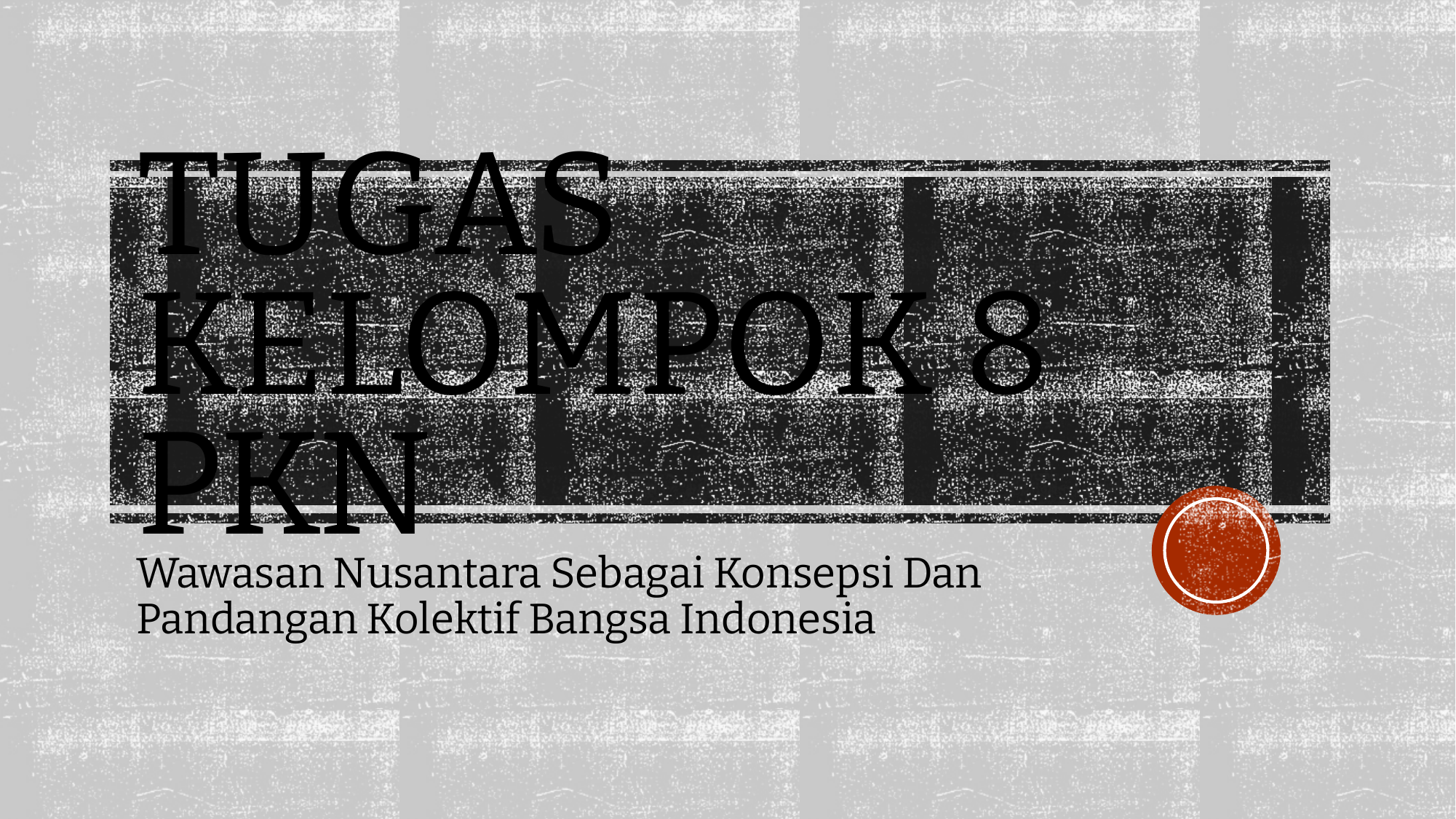

# TUGAS KELOMPOK 8 PKN
Wawasan Nusantara Sebagai Konsepsi Dan Pandangan Kolektif Bangsa Indonesia